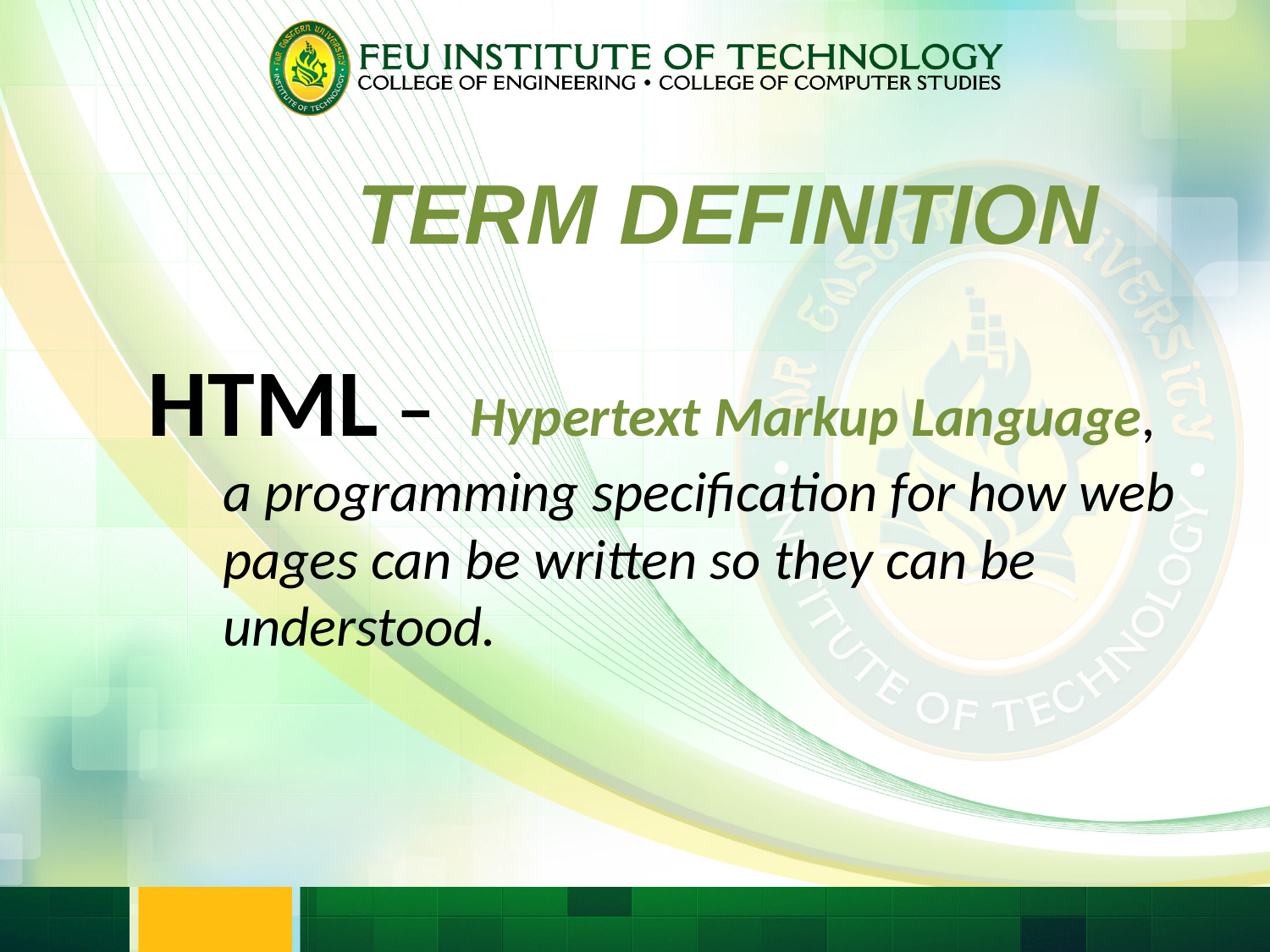

TERM DEFINITION
HTML –  Hypertext Markup Language, a programming specification for how web pages can be written so they can be understood.